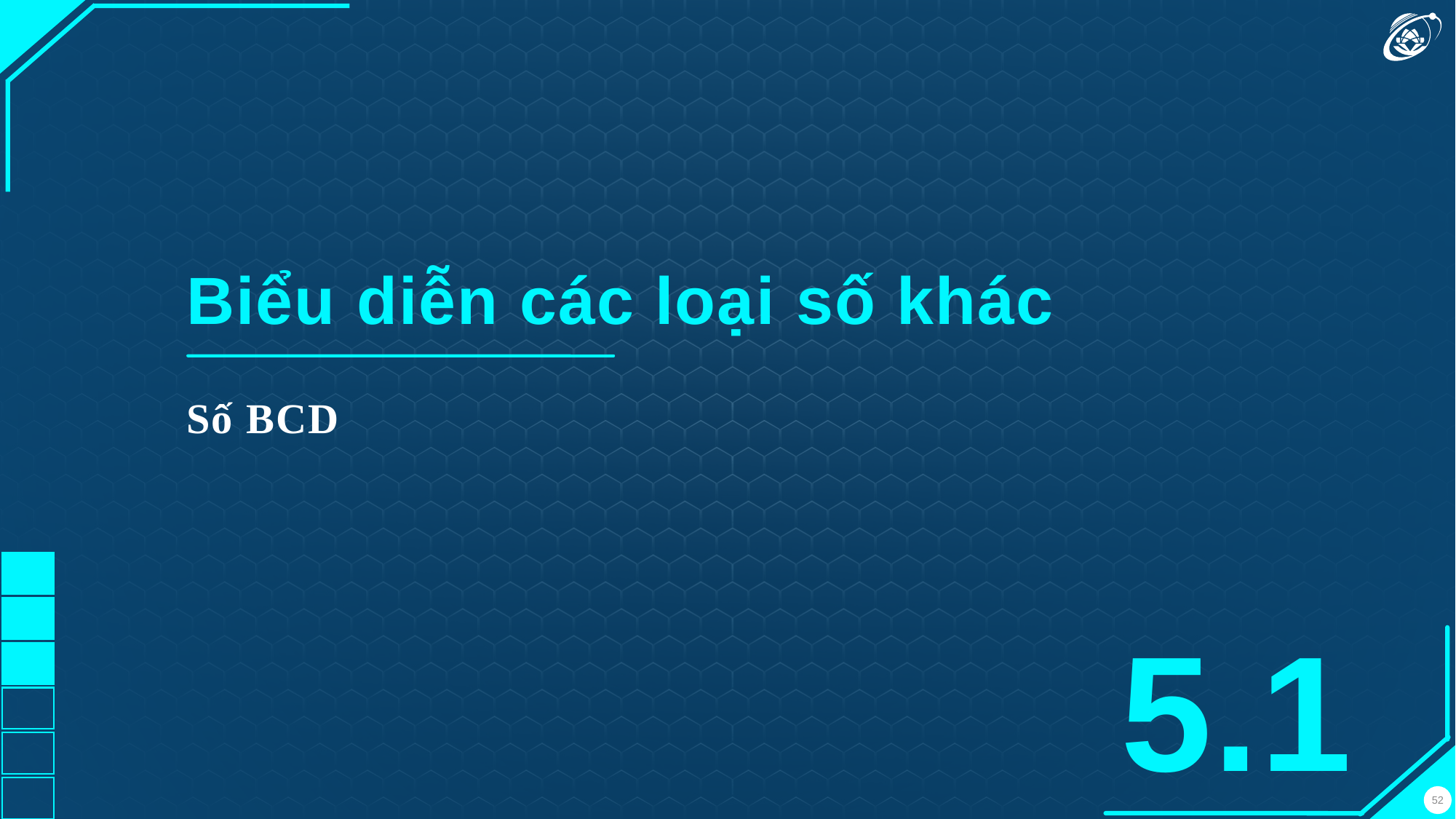

# Biểu diễn các loại số khác
Số BCD
5.1
52